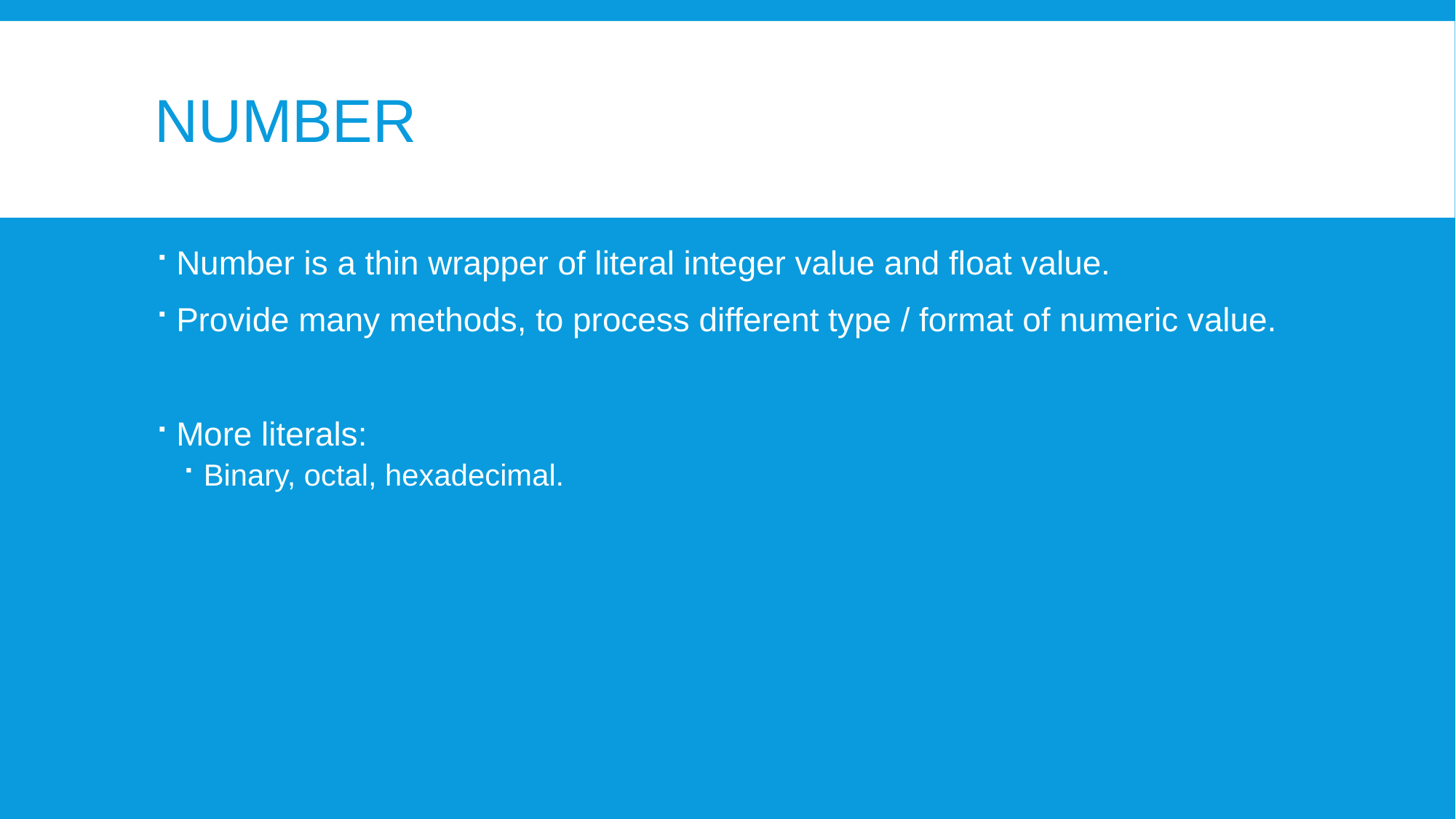

# Number
Number is a thin wrapper of literal integer value and float value.
Provide many methods, to process different type / format of numeric value.

More literals:
Binary, octal, hexadecimal.